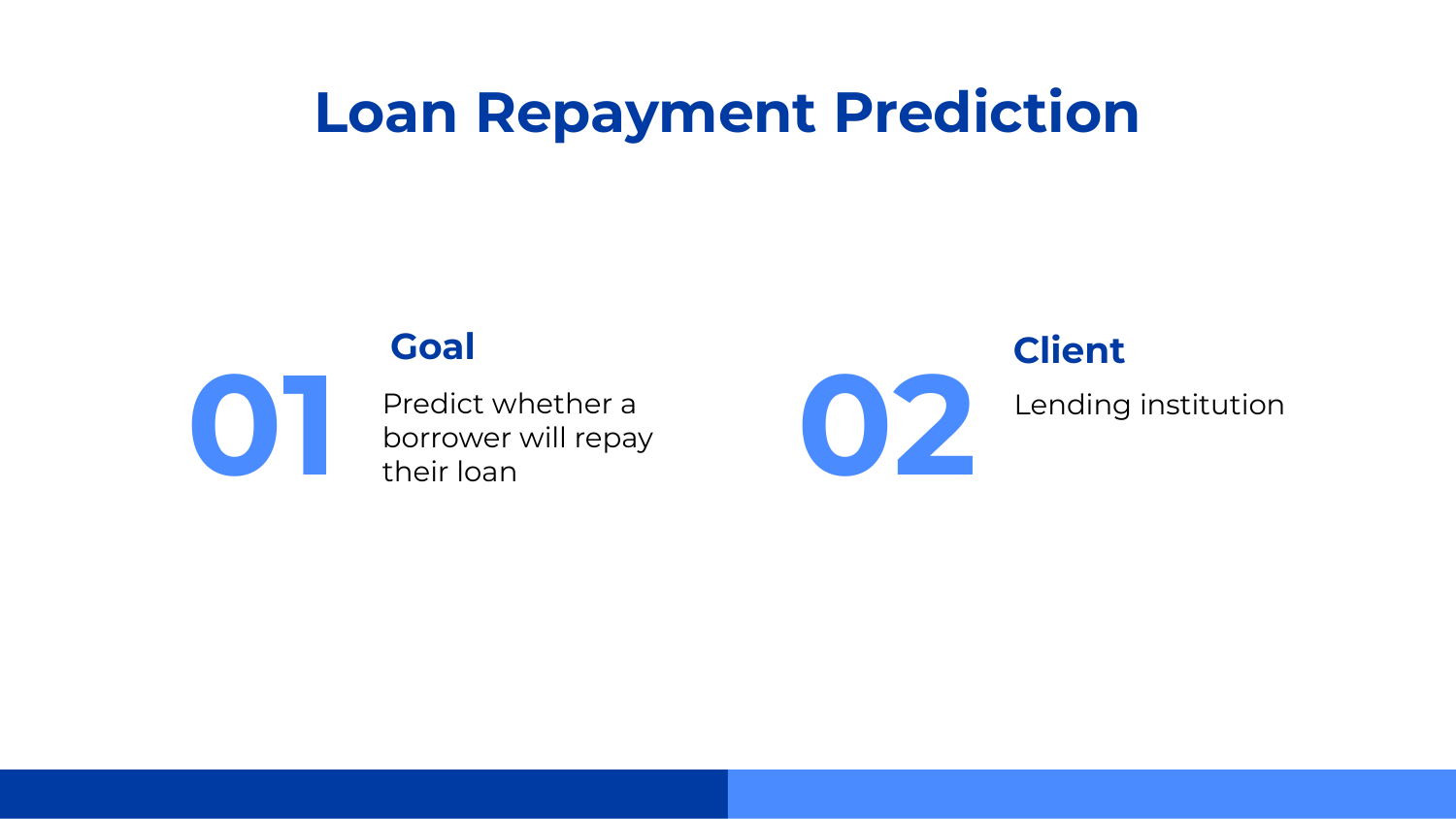

# Loan Repayment Prediction
Goal
Client
01
02
Predict whether a borrower will repay their loan
Lending institution